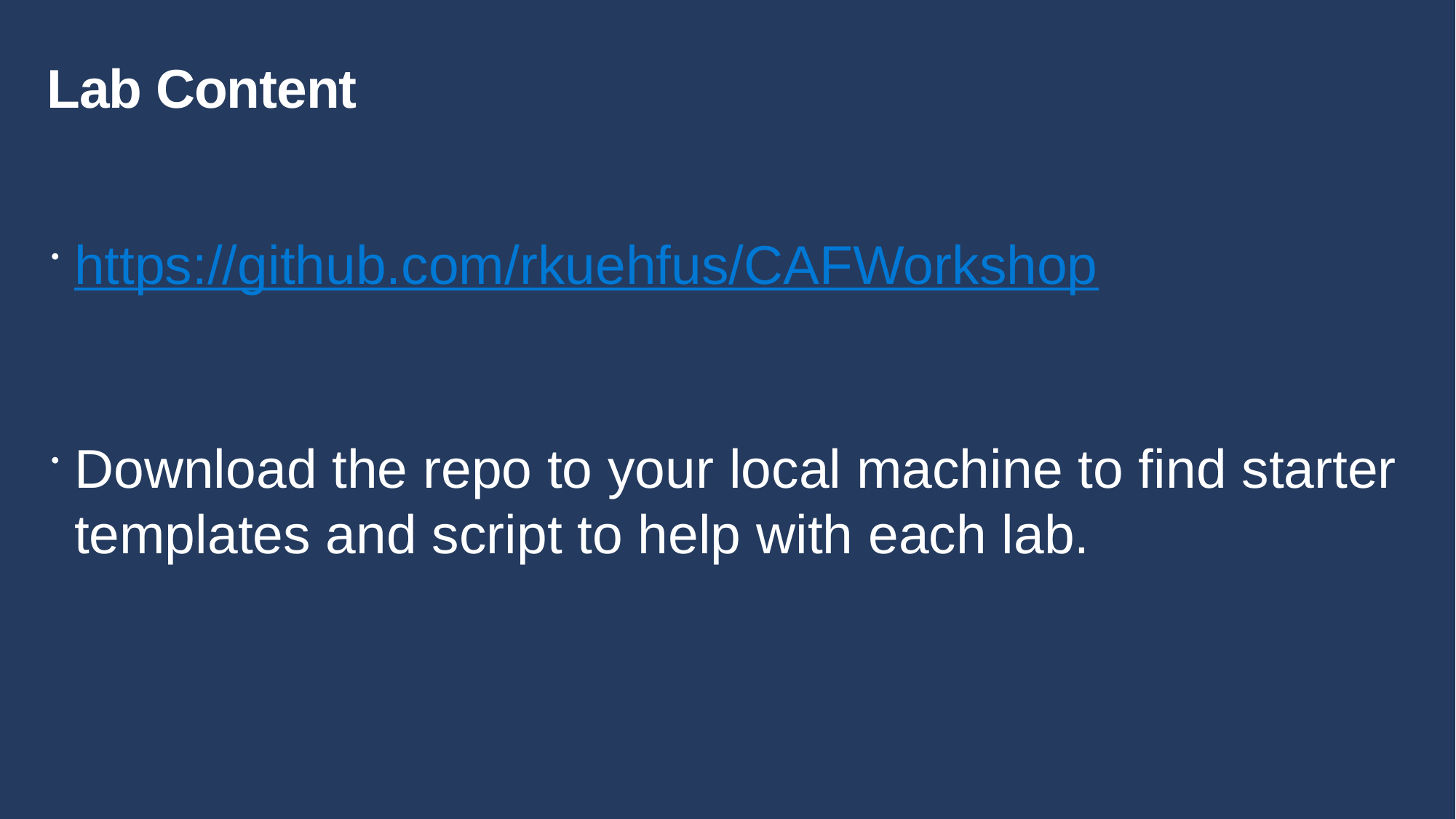

Lab Content
https://github.com/rkuehfus/CAFWorkshop

Download the repo to your local machine to find starter templates and script to help with each lab.